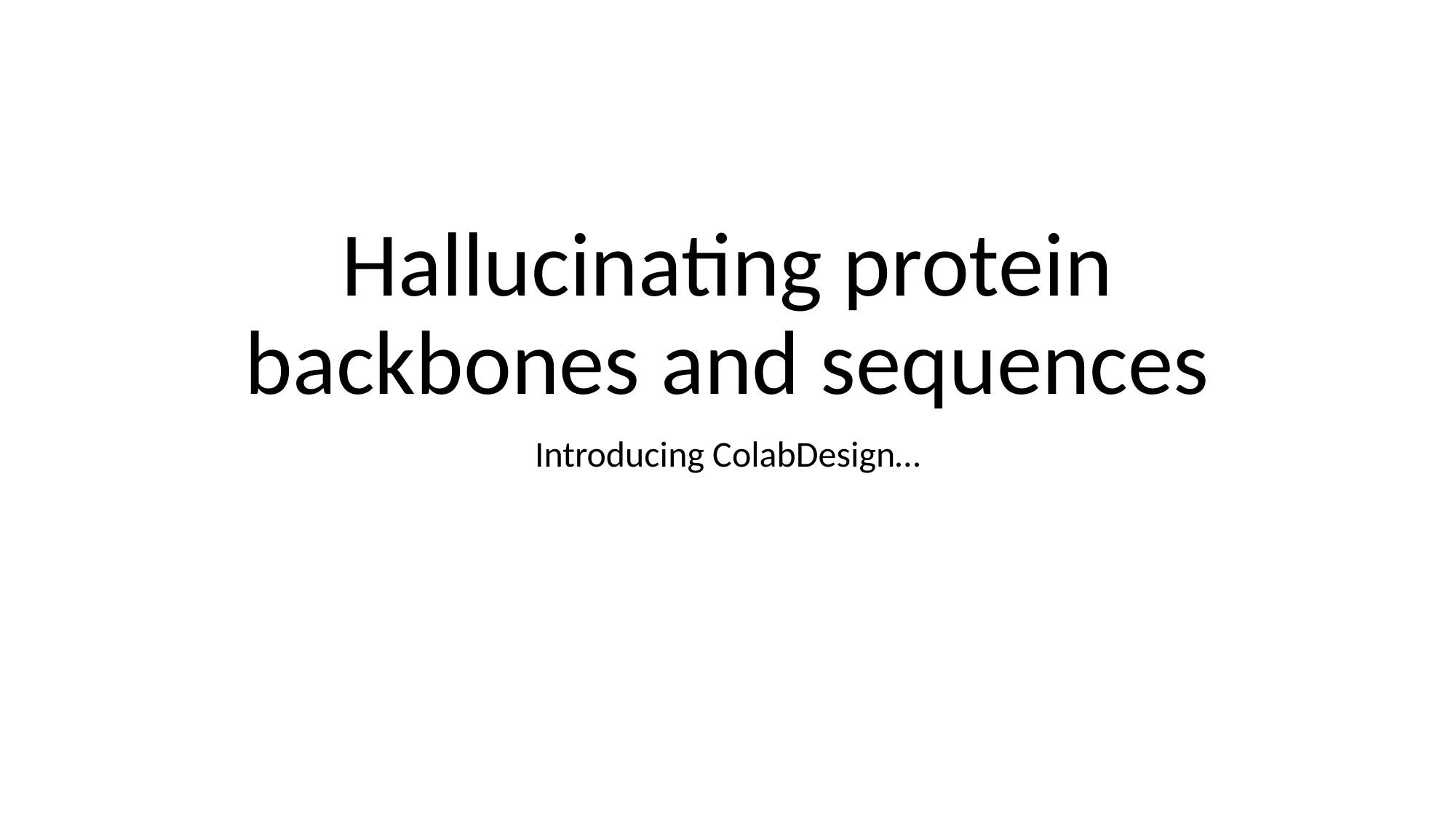

# Hallucinating protein backbones and sequences
Introducing ColabDesign…